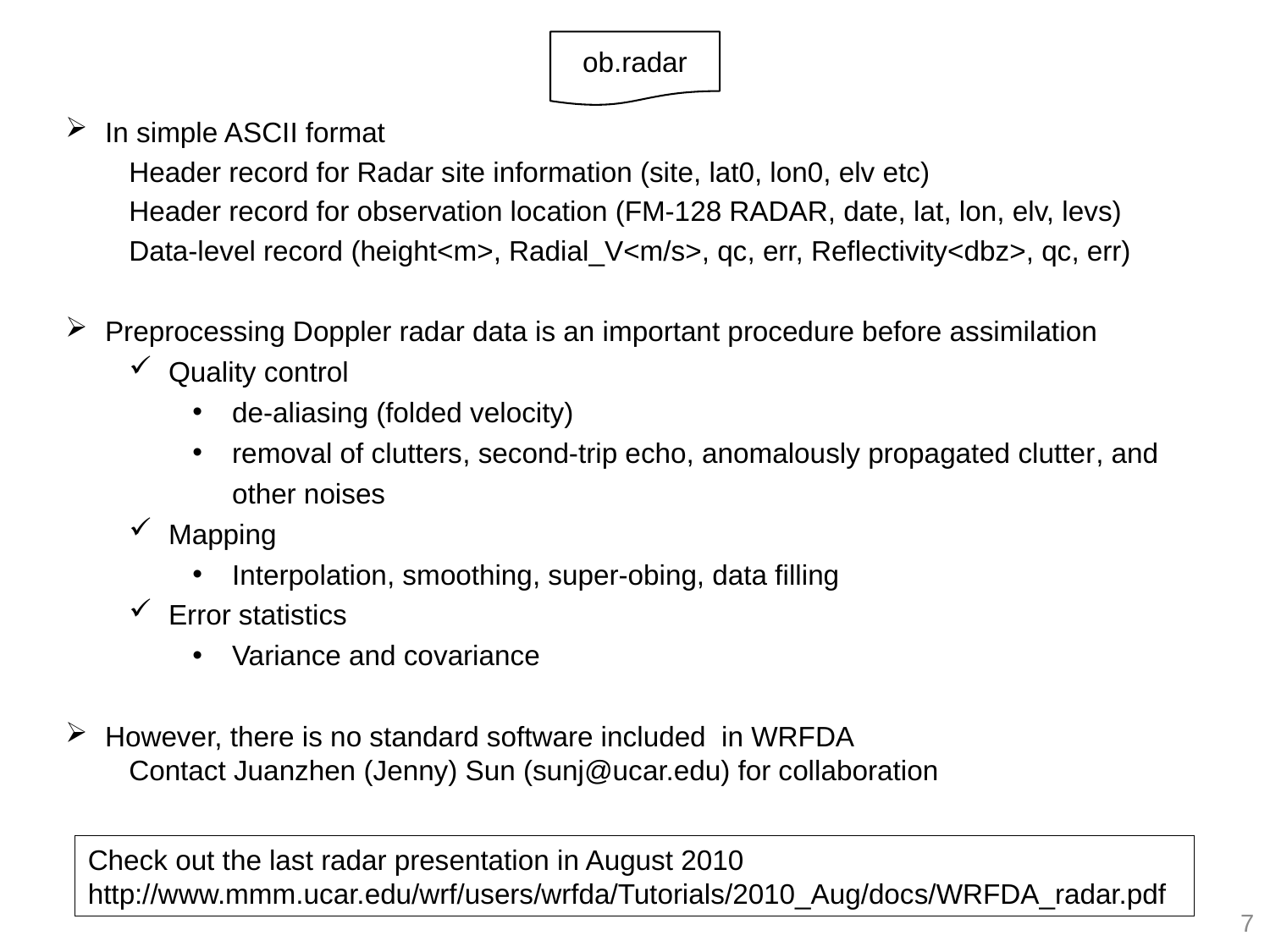

ob.radar
In simple ASCII format
Header record for Radar site information (site, lat0, lon0, elv etc)
Header record for observation location (FM-128 RADAR, date, lat, lon, elv, levs)
Data-level record (height<m>, Radial_V<m/s>, qc, err, Reflectivity<dbz>, qc, err)

Preprocessing Doppler radar data is an important procedure before assimilation
Quality control
de-aliasing (folded velocity)
removal of clutters, second-trip echo, anomalously propagated clutter, and other noises
Mapping
Interpolation, smoothing, super-obing, data filling
Error statistics
Variance and covariance

However, there is no standard software included  in WRFDA
Contact Juanzhen (Jenny) Sun (sunj@ucar.edu) for collaboration
Check out the last radar presentation in August 2010
http://www.mmm.ucar.edu/wrf/users/wrfda/Tutorials/2010_Aug/docs/WRFDA_radar.pdf
7